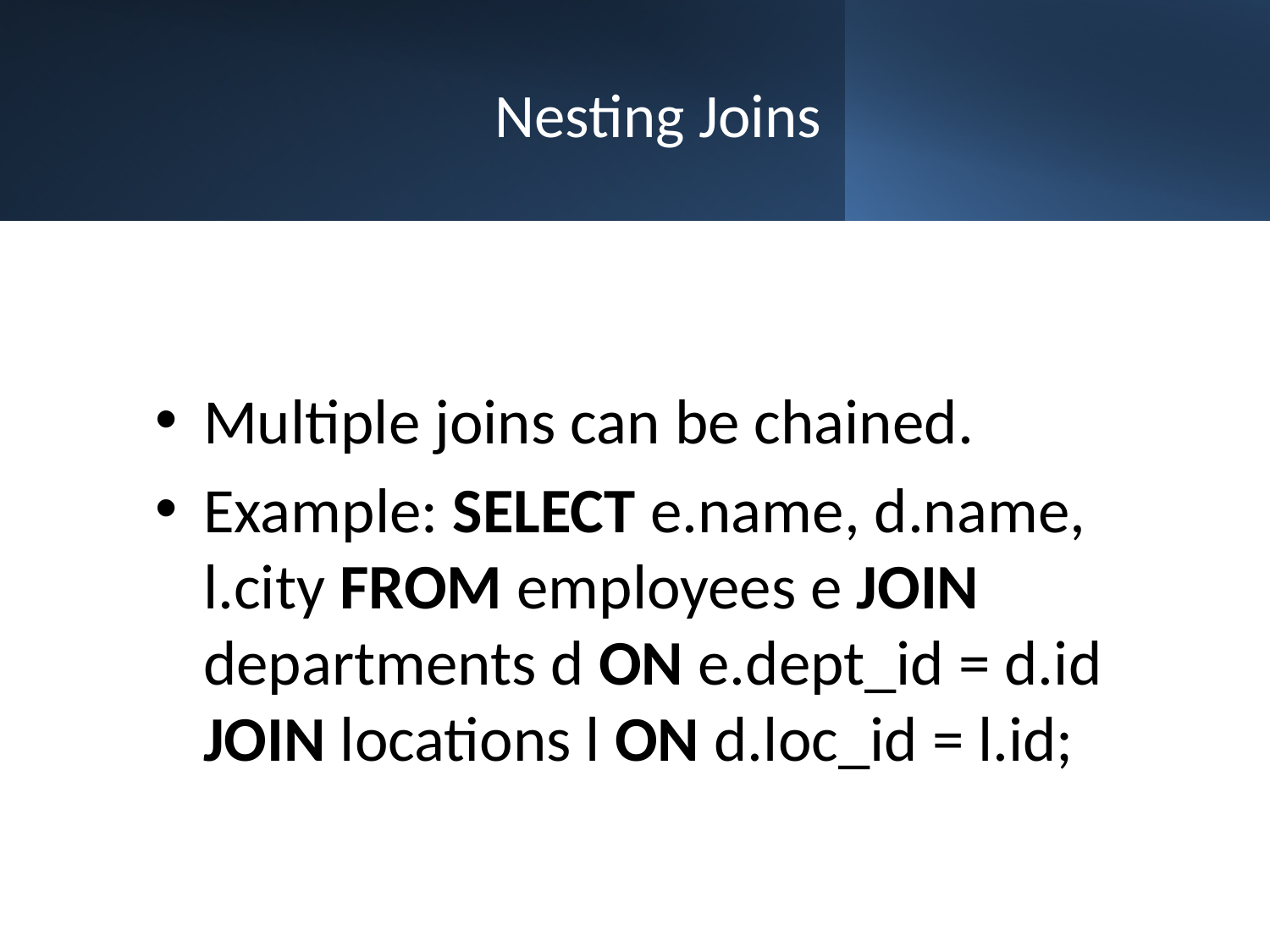

# Nesting Joins
Multiple joins can be chained.
Example: SELECT e.name, d.name, l.city FROM employees e JOIN departments d ON e.dept_id = d.id JOIN locations l ON d.loc_id = l.id;